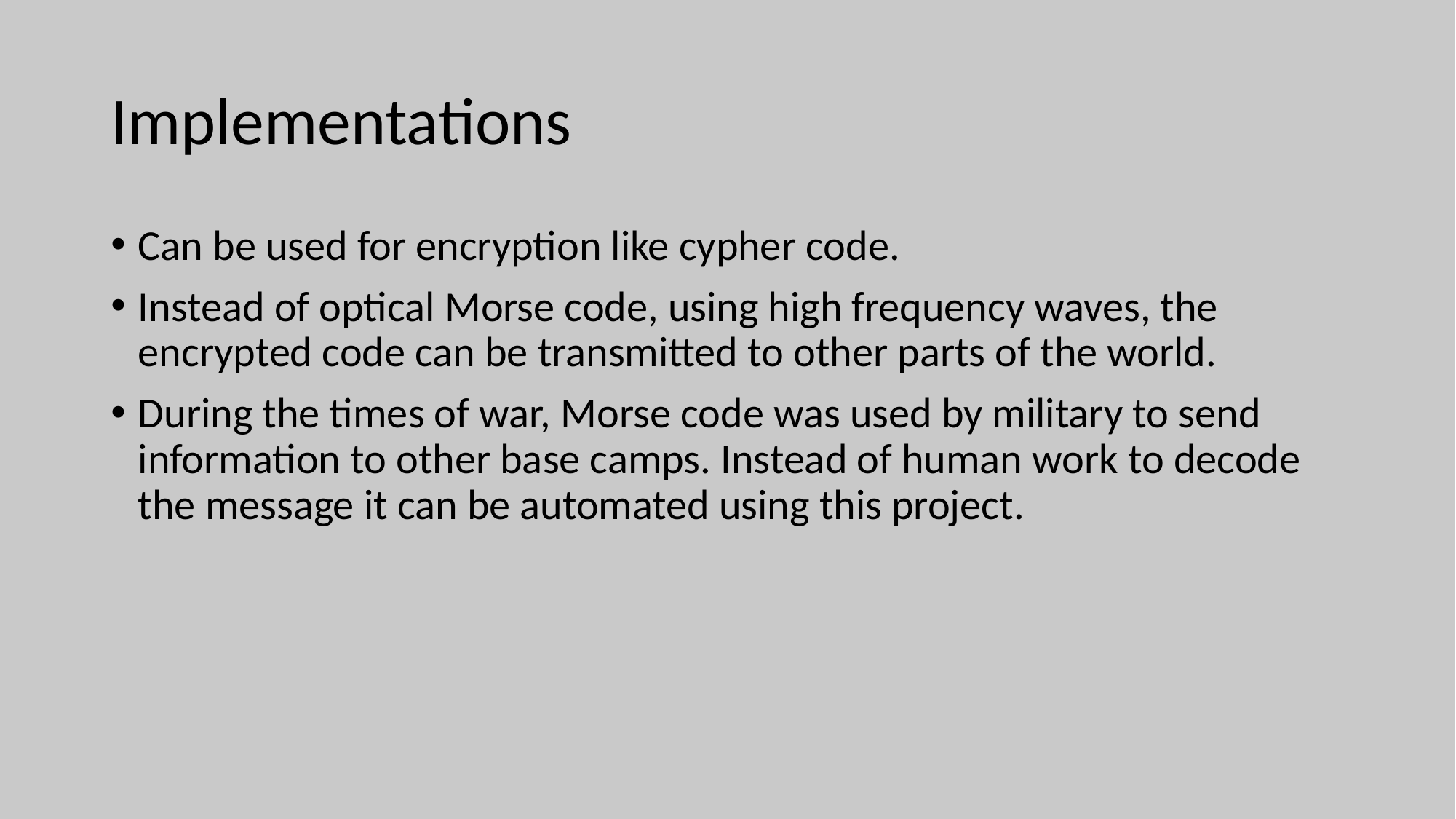

# Implementations
Can be used for encryption like cypher code.
Instead of optical Morse code, using high frequency waves, the encrypted code can be transmitted to other parts of the world.
During the times of war, Morse code was used by military to send information to other base camps. Instead of human work to decode the message it can be automated using this project.